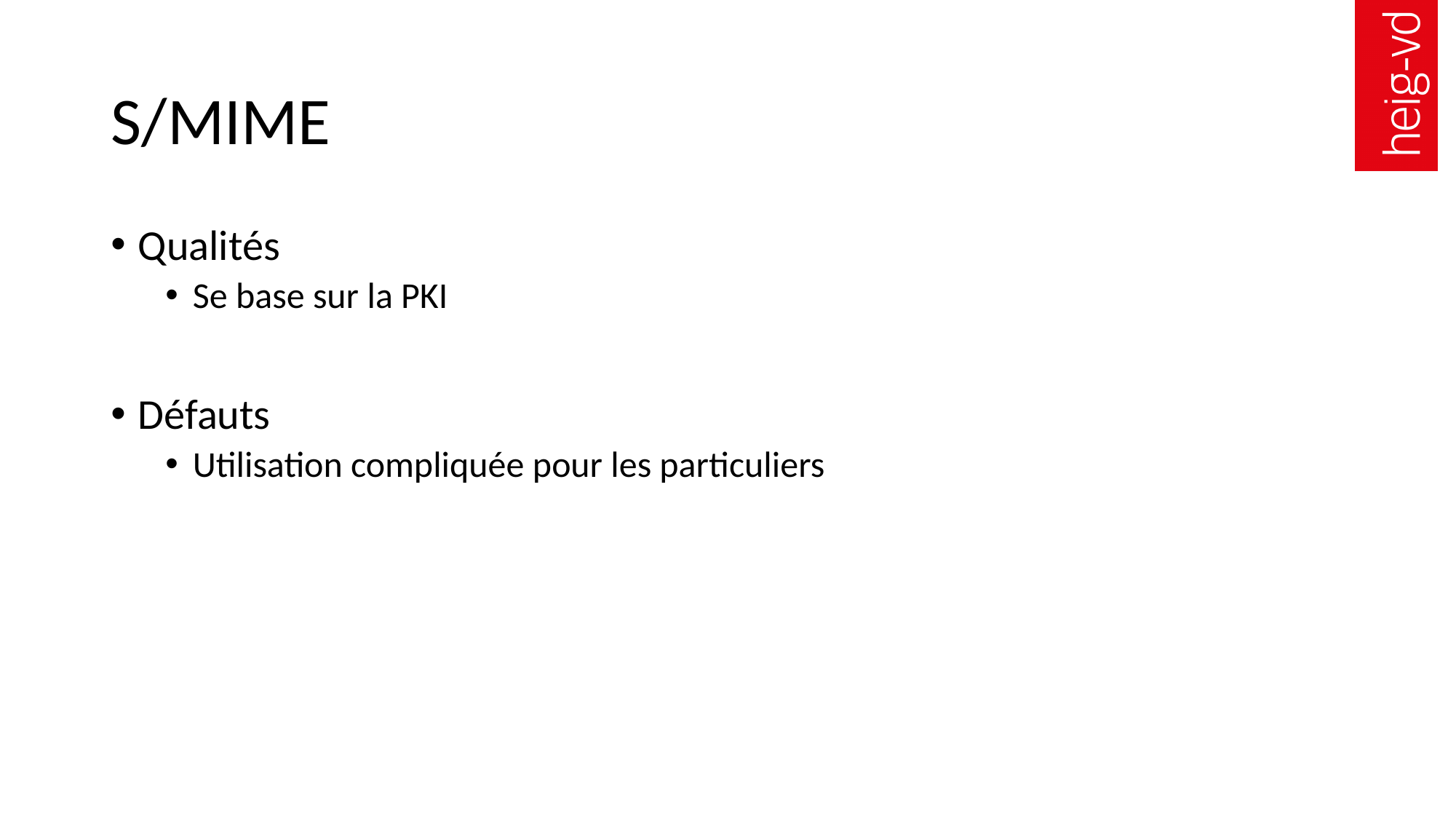

# S/MIME
Qualités
Se base sur la PKI

Défauts
Utilisation compliquée pour les particuliers